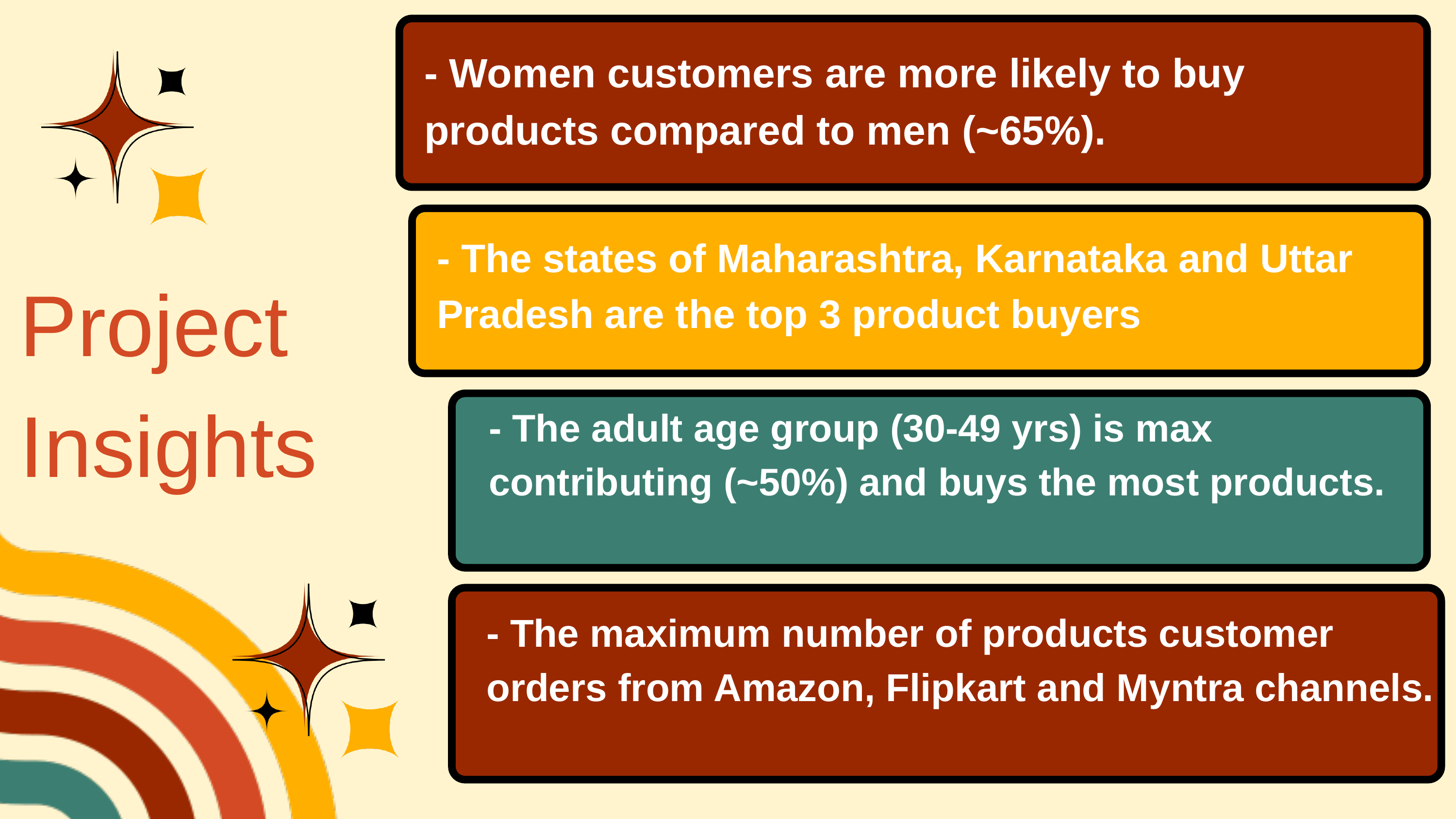

- Women customers are more likely to buy products compared to men (~65%).

- The states of Maharashtra, Karnataka and Uttar Pradesh are the top 3 product buyers
Project Insights

- The adult age group (30-49 yrs) is max contributing (~50%) and buys the most products.

- The maximum number of products customer orders from Amazon, Flipkart and Myntra channels.